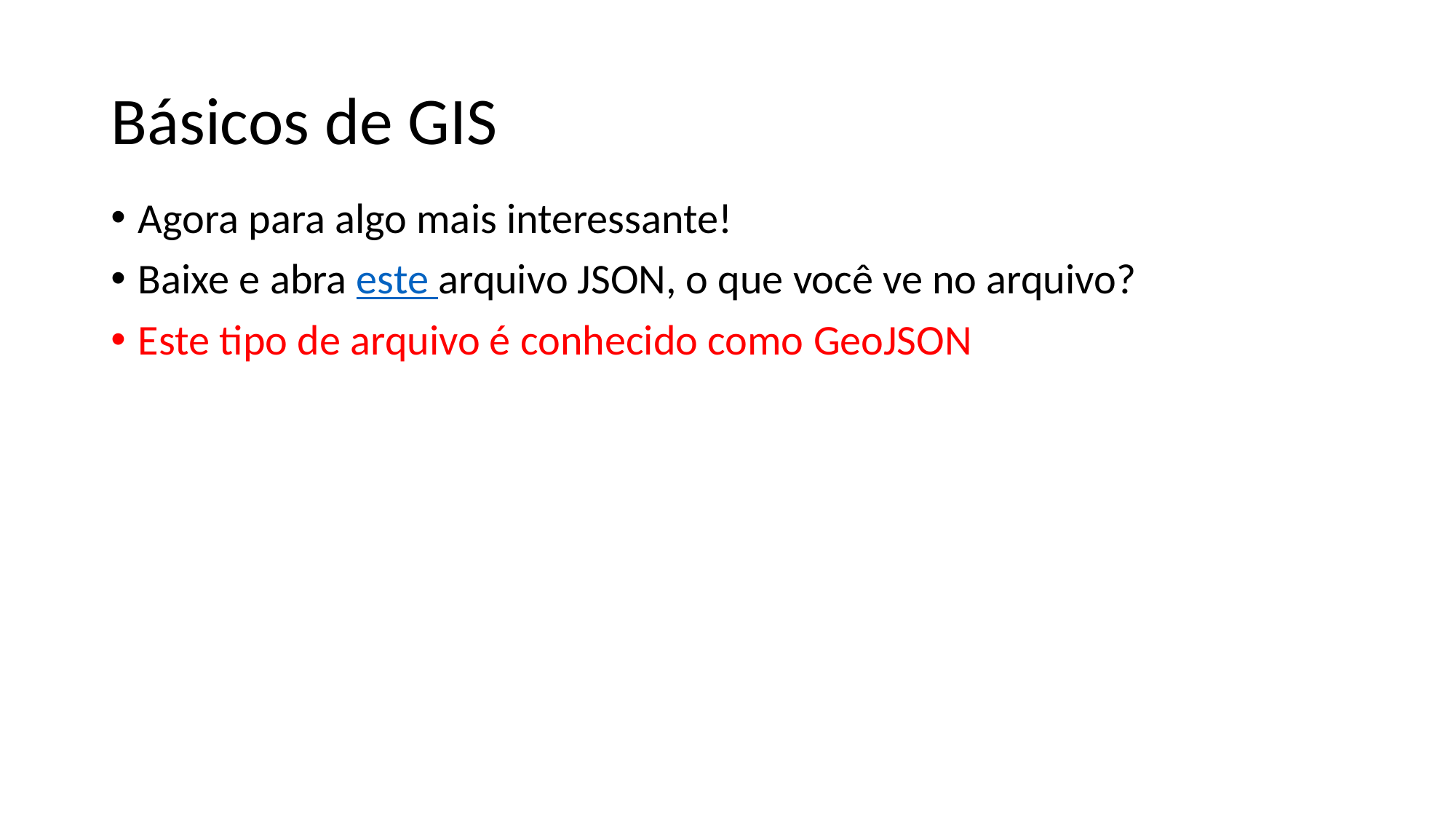

# Básicos de GIS
Agora para algo mais interessante!
Baixe e abra este arquivo JSON, o que você ve no arquivo?
Este tipo de arquivo é conhecido como GeoJSON